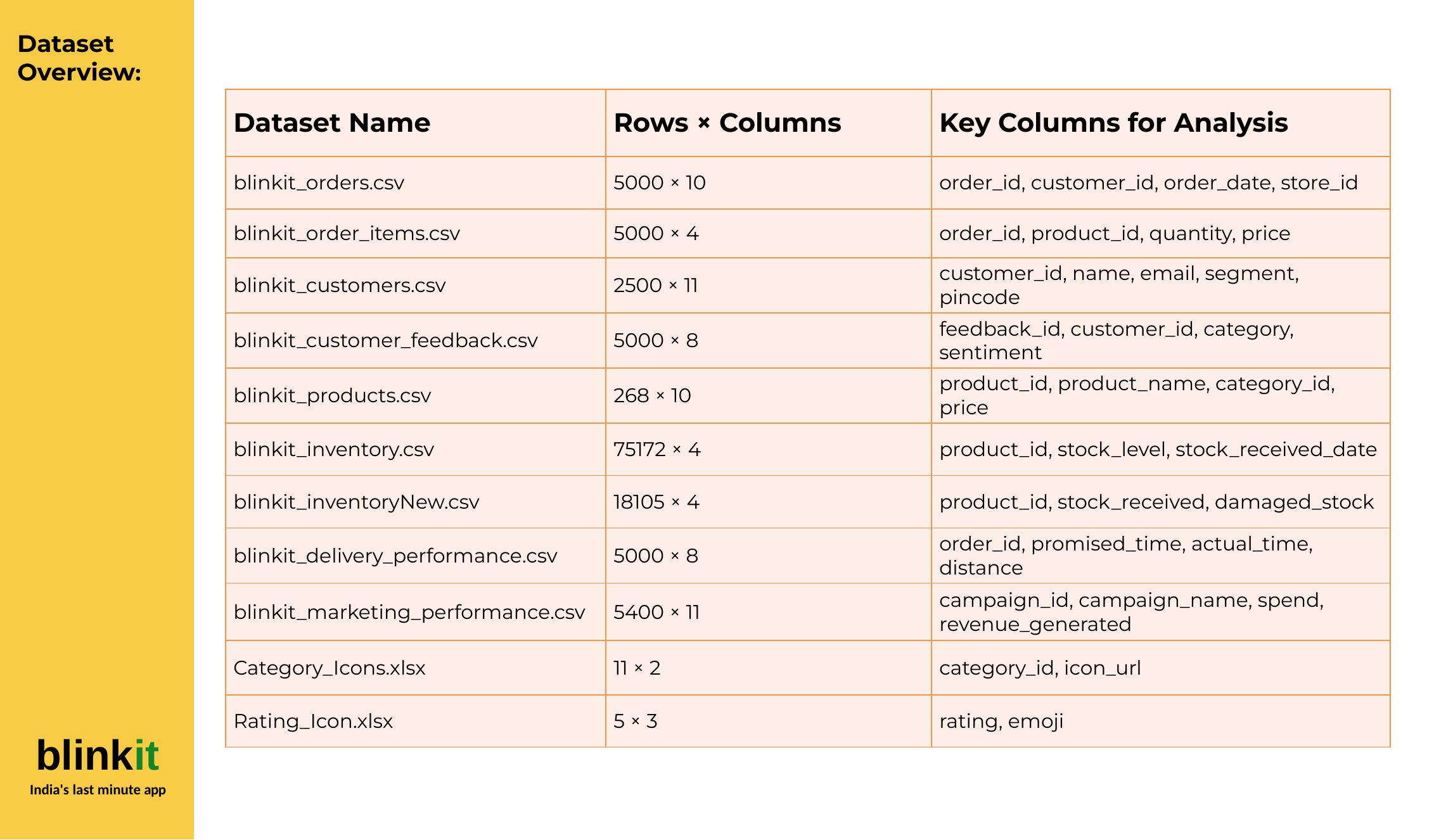

Dataset
Overview:
| Dataset Name | Rows × Columns | Key Columns for Analysis |
| --- | --- | --- |
| blinkit\_orders.csv | 5000 × 10 | order\_id, customer\_id, order\_date, store\_id |
| blinkit\_order\_items.csv | 5000 × 4 | order\_id, product\_id, quantity, price |
| blinkit\_customers.csv | 2500 × 11 | customer\_id, name, email, segment, pincode |
| blinkit\_customer\_feedback.csv | 5000 × 8 | feedback\_id, customer\_id, category, sentiment |
| blinkit\_products.csv | 268 × 10 | product\_id, product\_name, category\_id, price |
| blinkit\_inventory.csv | 75172 × 4 | product\_id, stock\_level, stock\_received\_date |
| blinkit\_inventoryNew.csv | 18105 × 4 | product\_id, stock\_received, damaged\_stock |
| blinkit\_delivery\_performance.csv | 5000 × 8 | order\_id, promised\_time, actual\_time, distance |
| blinkit\_marketing\_performance.csv | 5400 × 11 | campaign\_id, campaign\_name, spend, revenue\_generated |
| Category\_Icons.xlsx | 11 × 2 | category\_id, icon\_url |
| Rating\_Icon.xlsx | 5 × 3 | rating, emoji |
blinkit
India's last minute app